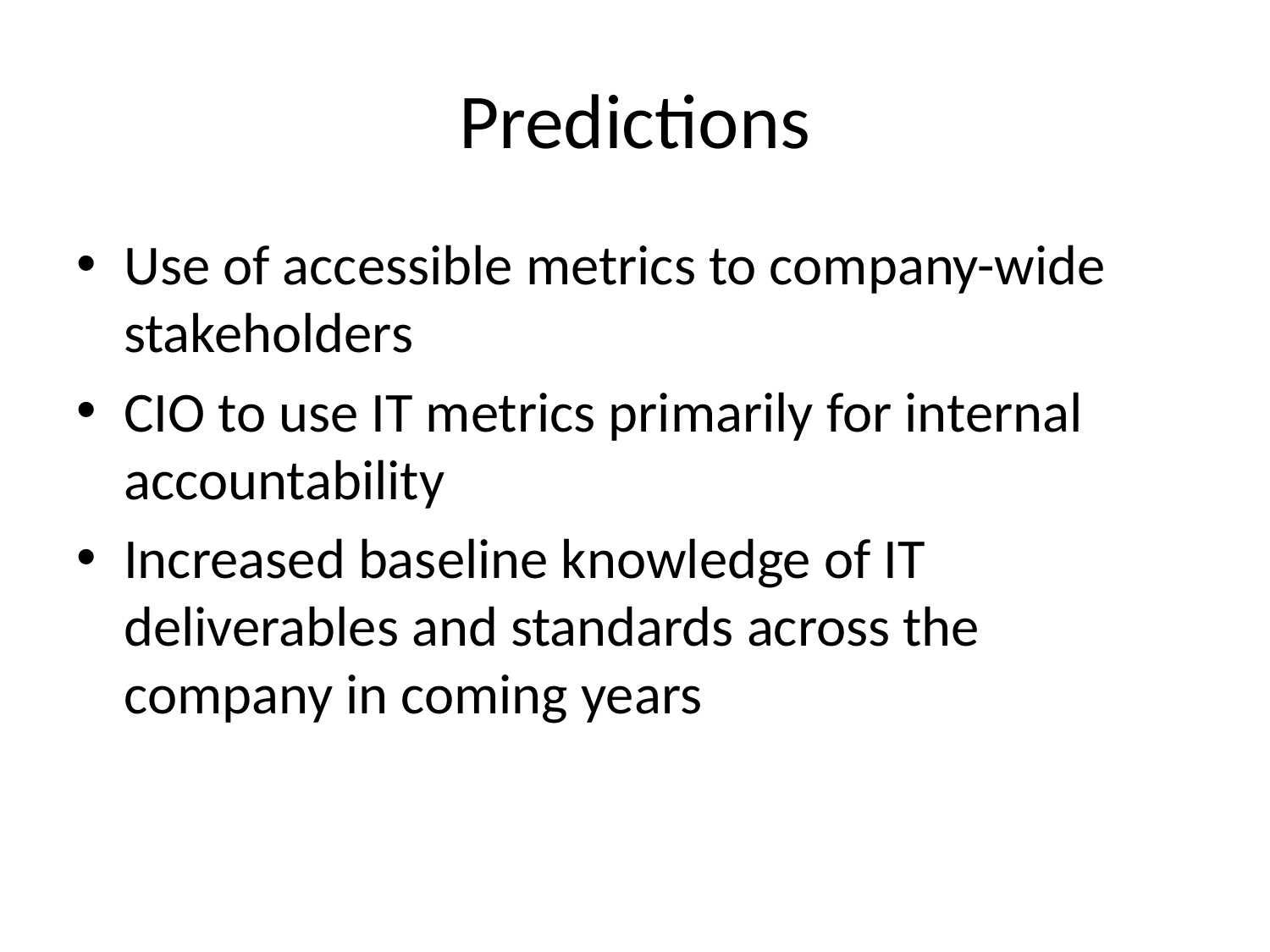

# Predictions
Use of accessible metrics to company-wide stakeholders
CIO to use IT metrics primarily for internal accountability
Increased baseline knowledge of IT deliverables and standards across the company in coming years